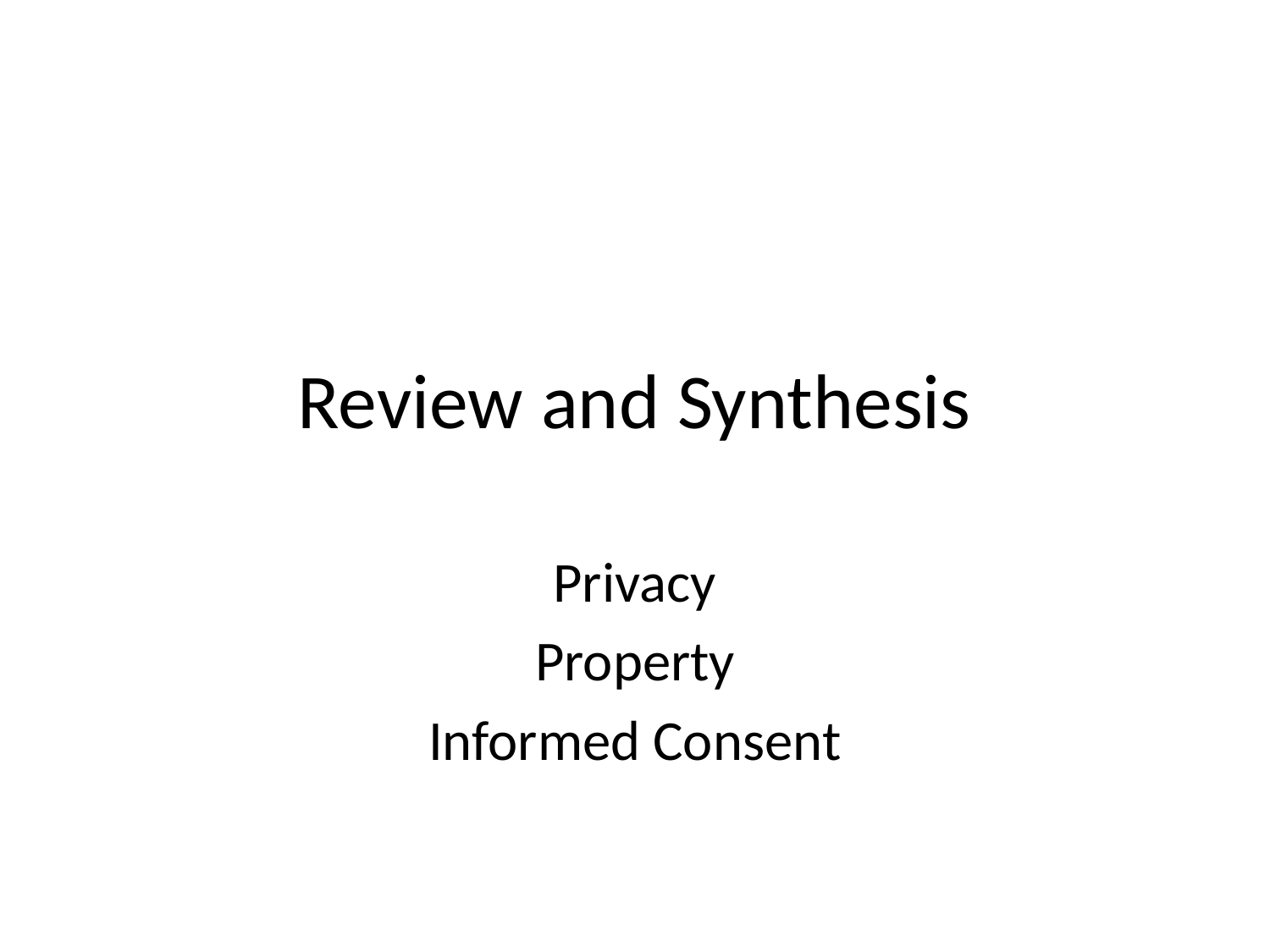

# Review and Synthesis
Privacy
Property
Informed Consent